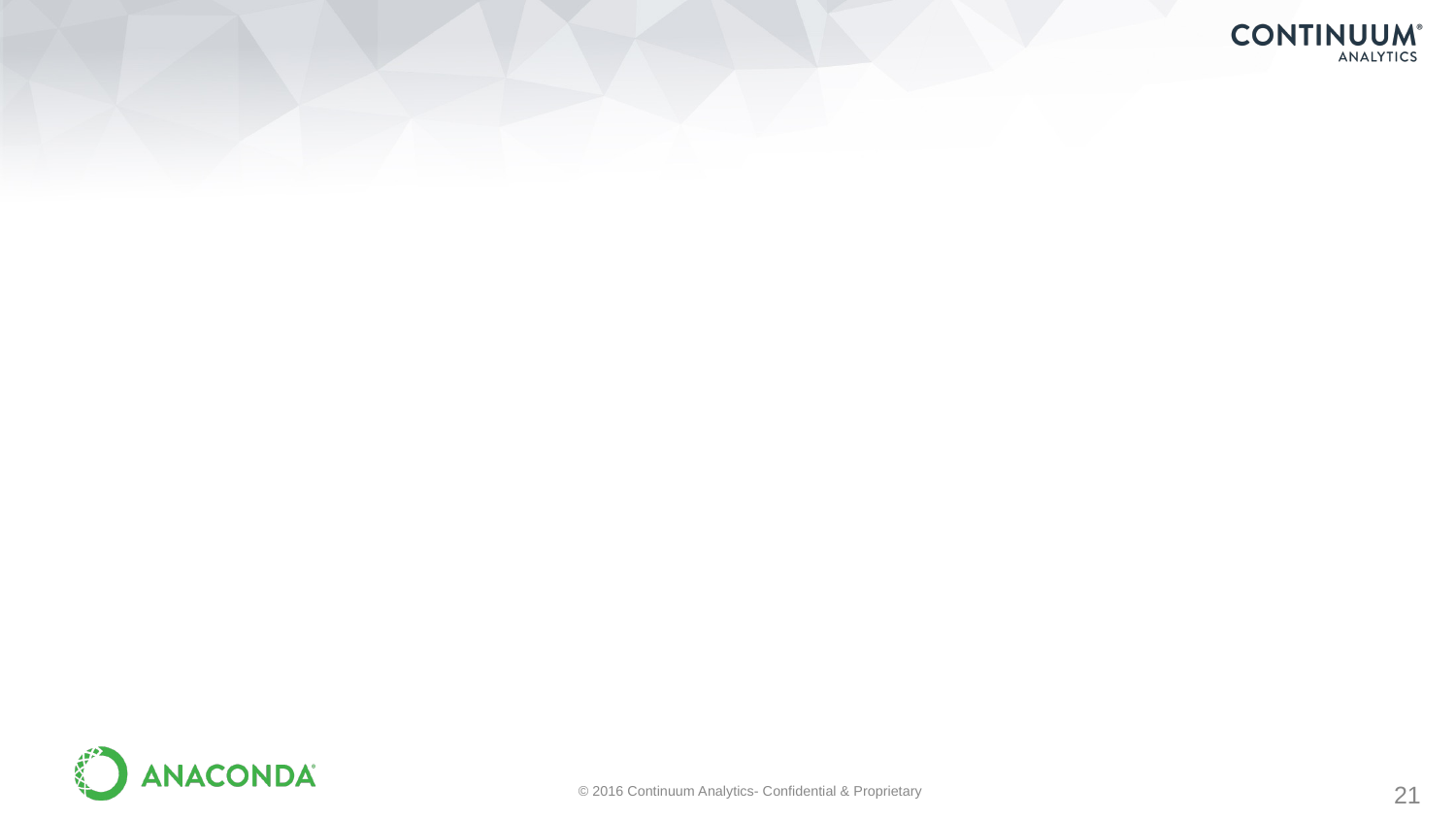

#

© 2016 Continuum Analytics- Confidential & Proprietary
21